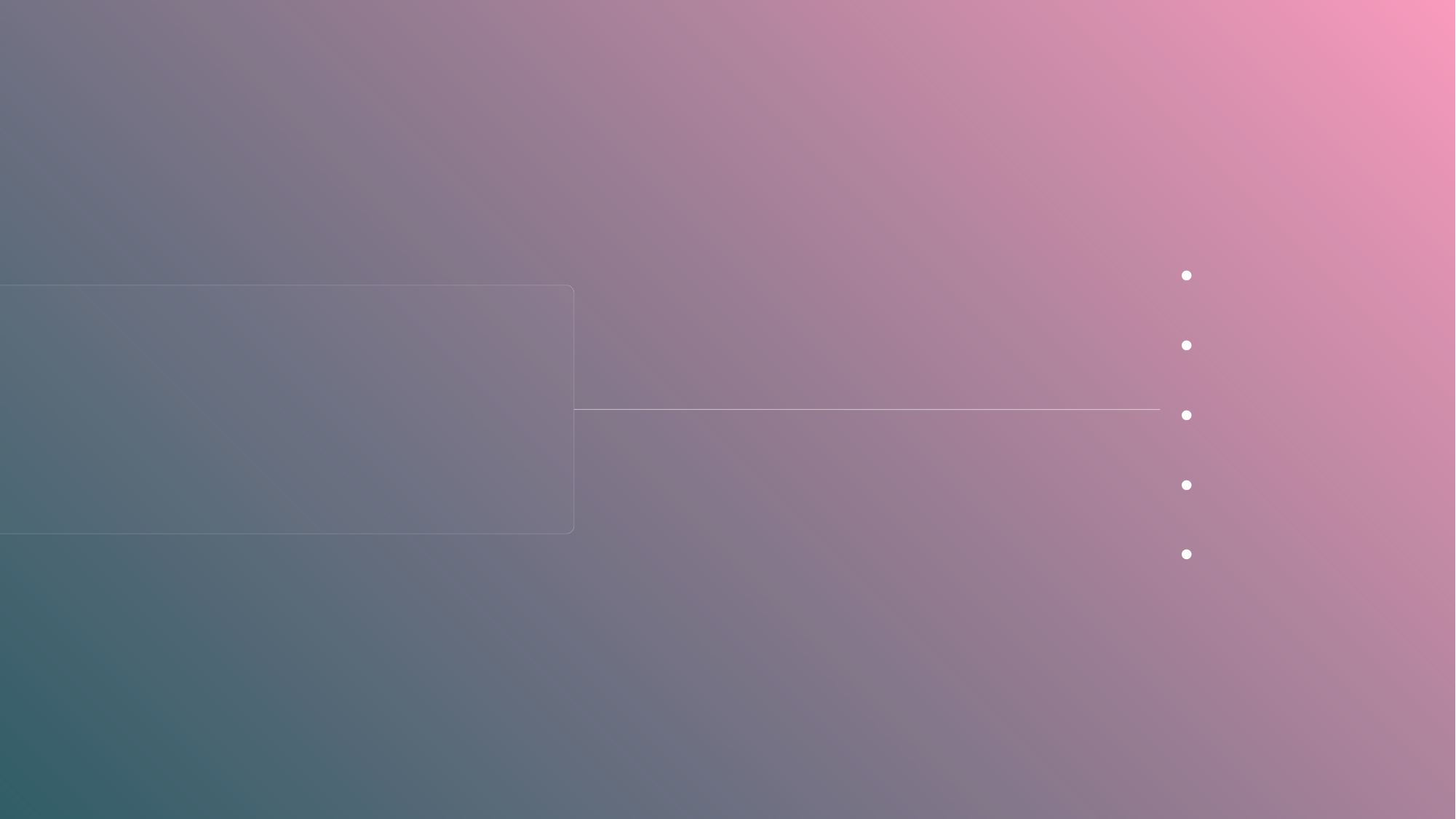

Coding
Language
Programmer
Future
Conclusion
# INDEX